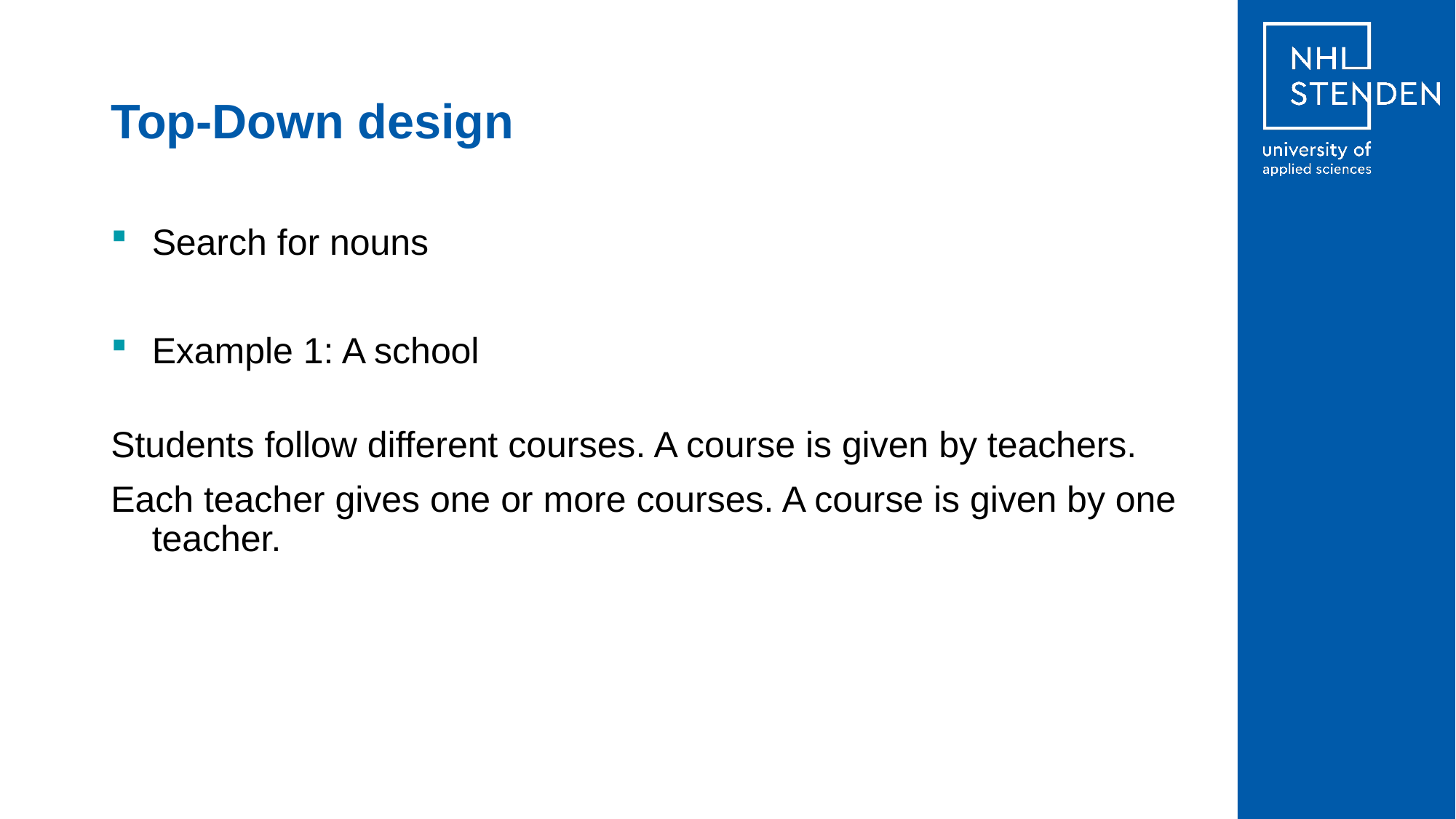

# Top-Down design
Search for nouns

Example 1: A school
Students follow different courses. A course is given by teachers.
Each teacher gives one or more courses. A course is given by one teacher.